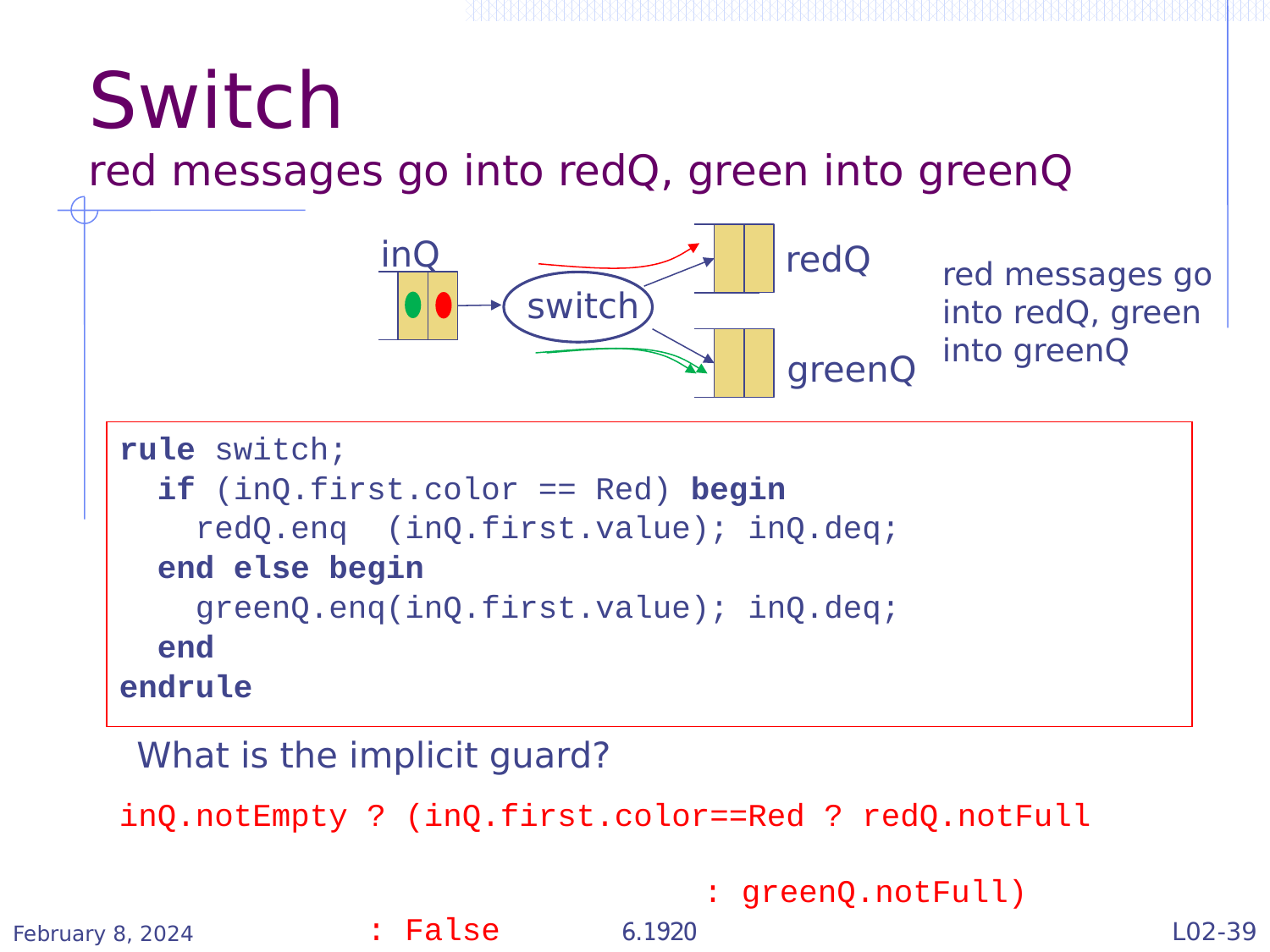

# Switch red messages go into redQ, green into greenQ

redQ
inQ

switch

greenQ

red messages go into redQ, green into greenQ

rule switch;
  if (inQ.first.color == Red) begin
    redQ.enq  (inQ.first.value); inQ.deq;
  end else begin
    greenQ.enq(inQ.first.value); inQ.deq;
  end
endrule
What is the implicit guard?
inQ.notEmpty ? (inQ.first.color==Red ? redQ.notFull                                                        					    : greenQ.notFull)
             : False
February 8, 2024
6.1920
L02-39